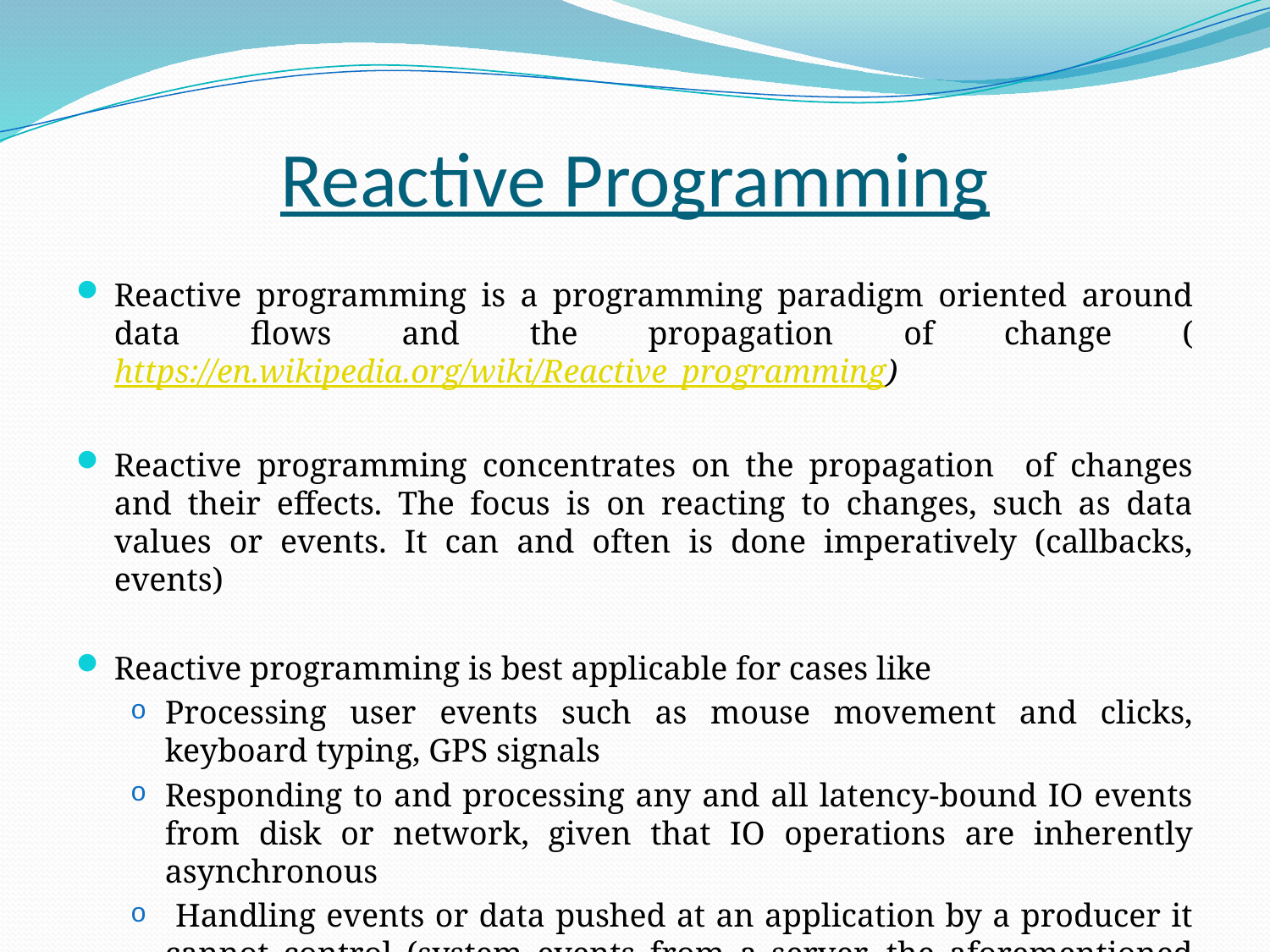

# Reactive Programming
Reactive programming is a programming paradigm oriented around data flows and the propagation of change (https://en.wikipedia.org/wiki/Reactive_programming)

Reactive programming concentrates on the propagation  of changes and their effects. The focus is on reacting to changes, such as data values or events. It can and often is done imperatively (callbacks, events)

Reactive programming is best applicable for cases like
Processing user events such as mouse movement and clicks, keyboard typing, GPS signals
Responding to and processing any and all latency-bound IO events from disk or network, given that IO operations are inherently asynchronous
 Handling events or data pushed at an application by a producer it cannot control (system events from a server, the aforementioned user events, signals from hardware)